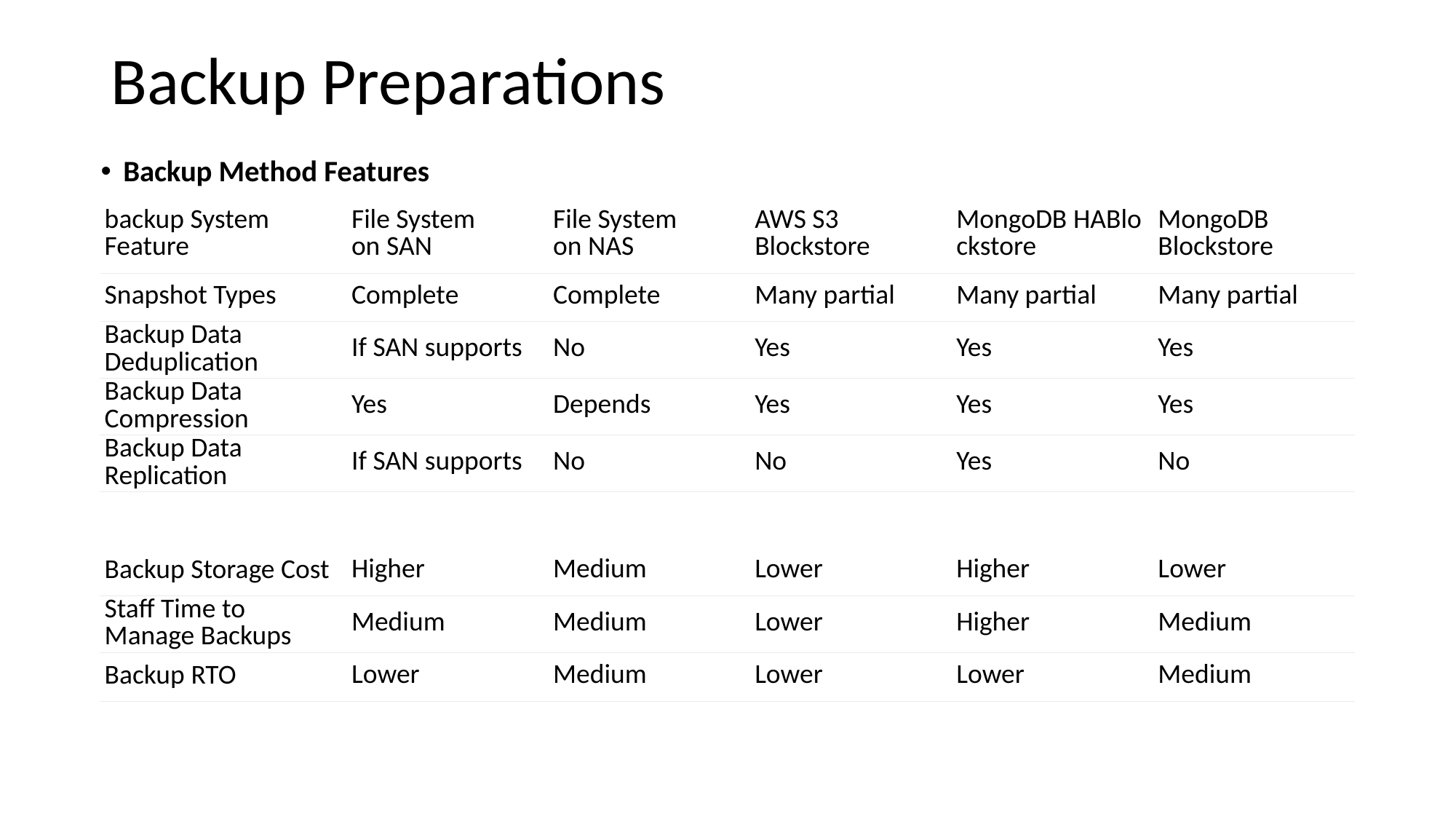

# Backup Preparations
Backup Method Features

| backup System Feature | File System on SAN | File System on NAS | AWS S3 Blockstore | MongoDB HABlockstore | MongoDB Blockstore |
| --- | --- | --- | --- | --- | --- |
| Snapshot Types | Complete | Complete | Many partial | Many partial | Many partial |
| Backup Data Deduplication | If SAN supports | No | Yes | Yes | Yes |
| Backup Data Compression | Yes | Depends | Yes | Yes | Yes |
| Backup Data Replication | If SAN supports | No | No | Yes | No |
| Backup Storage Cost | Higher | Medium | Lower | Higher | Lower |
| --- | --- | --- | --- | --- | --- |
| Staff Time to Manage Backups | Medium | Medium | Lower | Higher | Medium |
| Backup RTO | Lower | Medium | Lower | Lower | Medium |